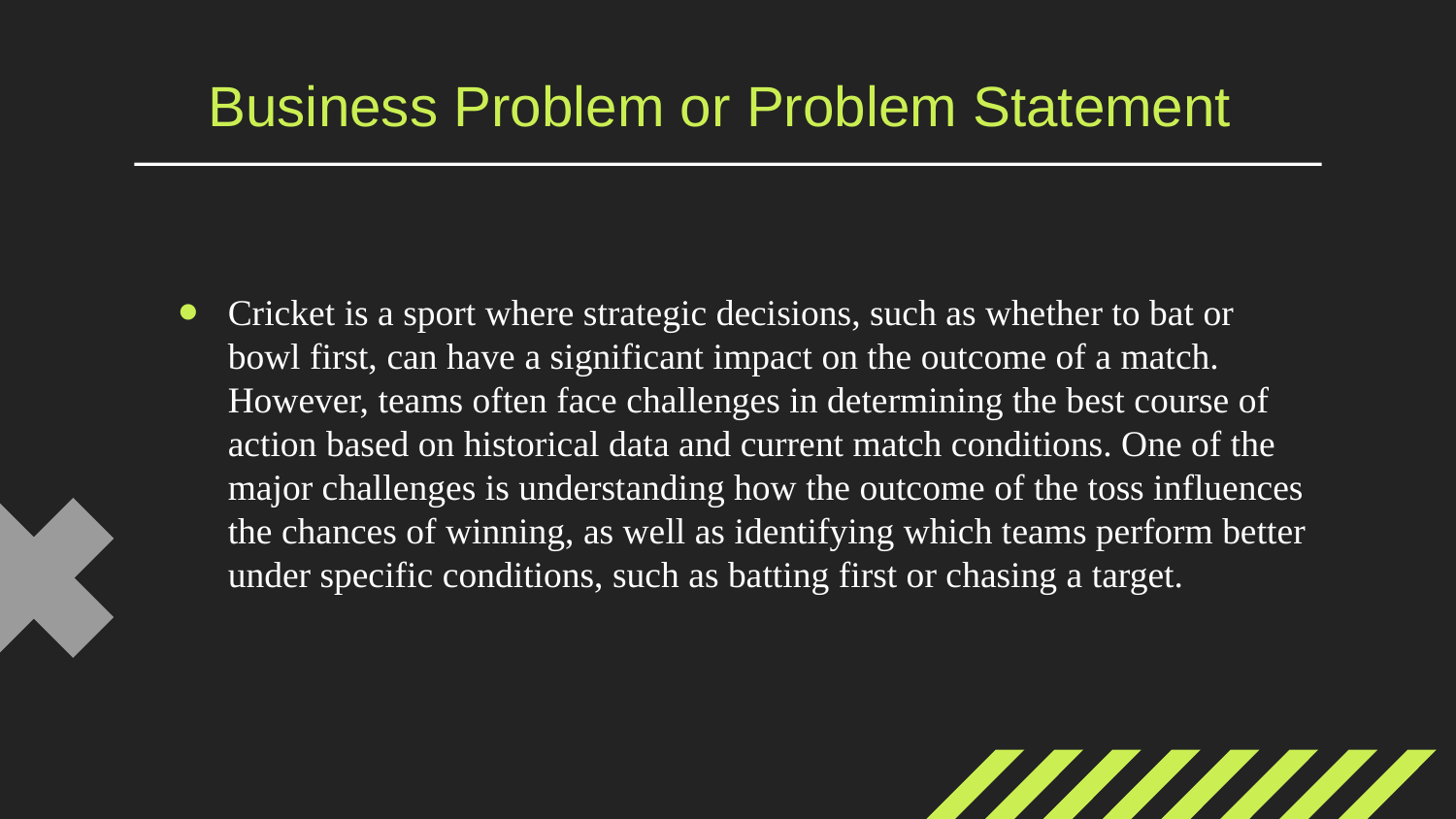

# Business Problem or Problem Statement
Cricket is a sport where strategic decisions, such as whether to bat or bowl first, can have a significant impact on the outcome of a match. However, teams often face challenges in determining the best course of action based on historical data and current match conditions. One of the major challenges is understanding how the outcome of the toss influences the chances of winning, as well as identifying which teams perform better under specific conditions, such as batting first or chasing a target.